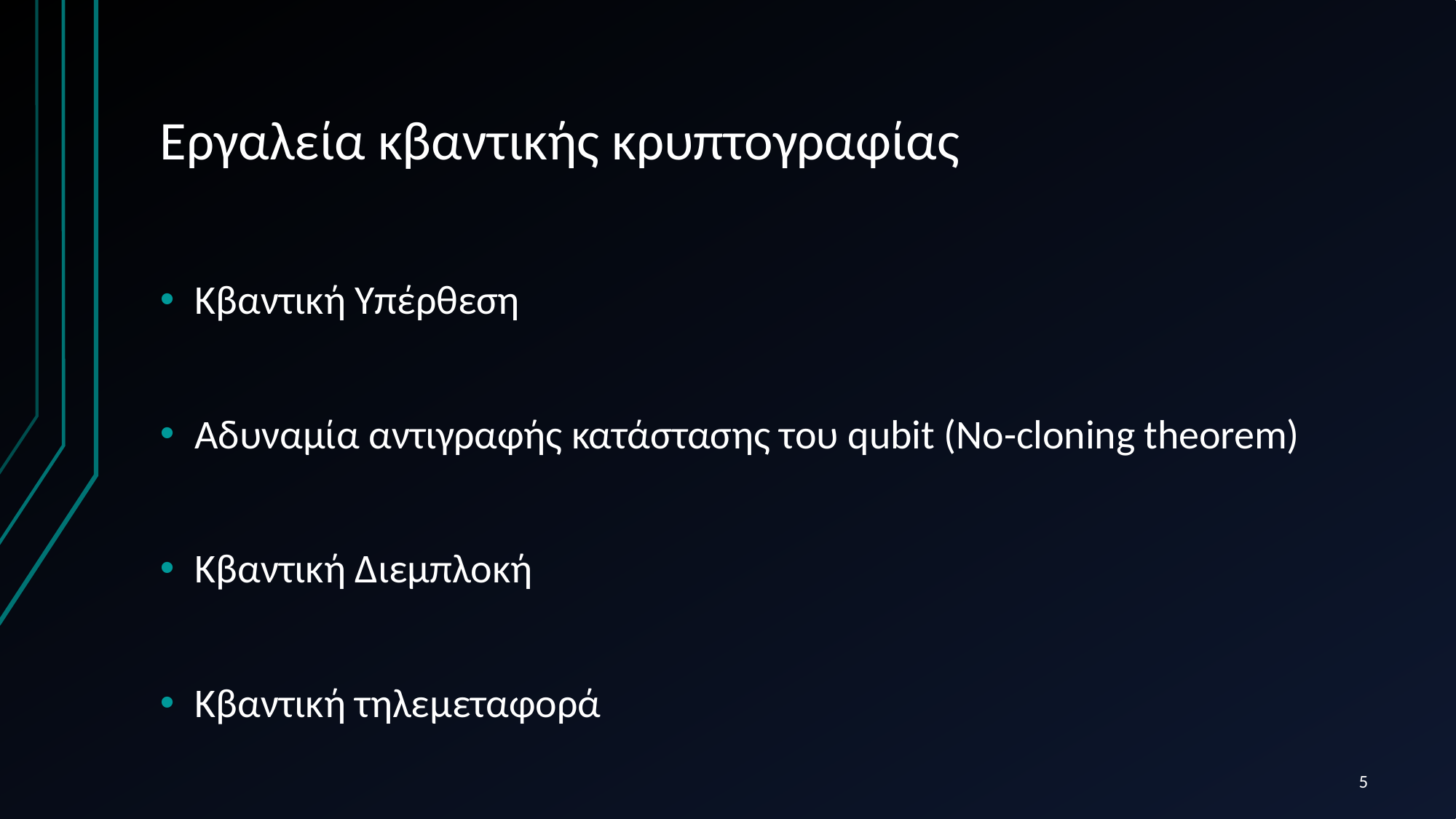

# Εργαλεία κβαντικής κρυπτογραφίας
Κβαντική Υπέρθεση

Αδυναμία αντιγραφής κατάστασης του qubit (No-cloning theorem)

Κβαντική Διεμπλοκή

Κβαντική τηλεμεταφορά
5